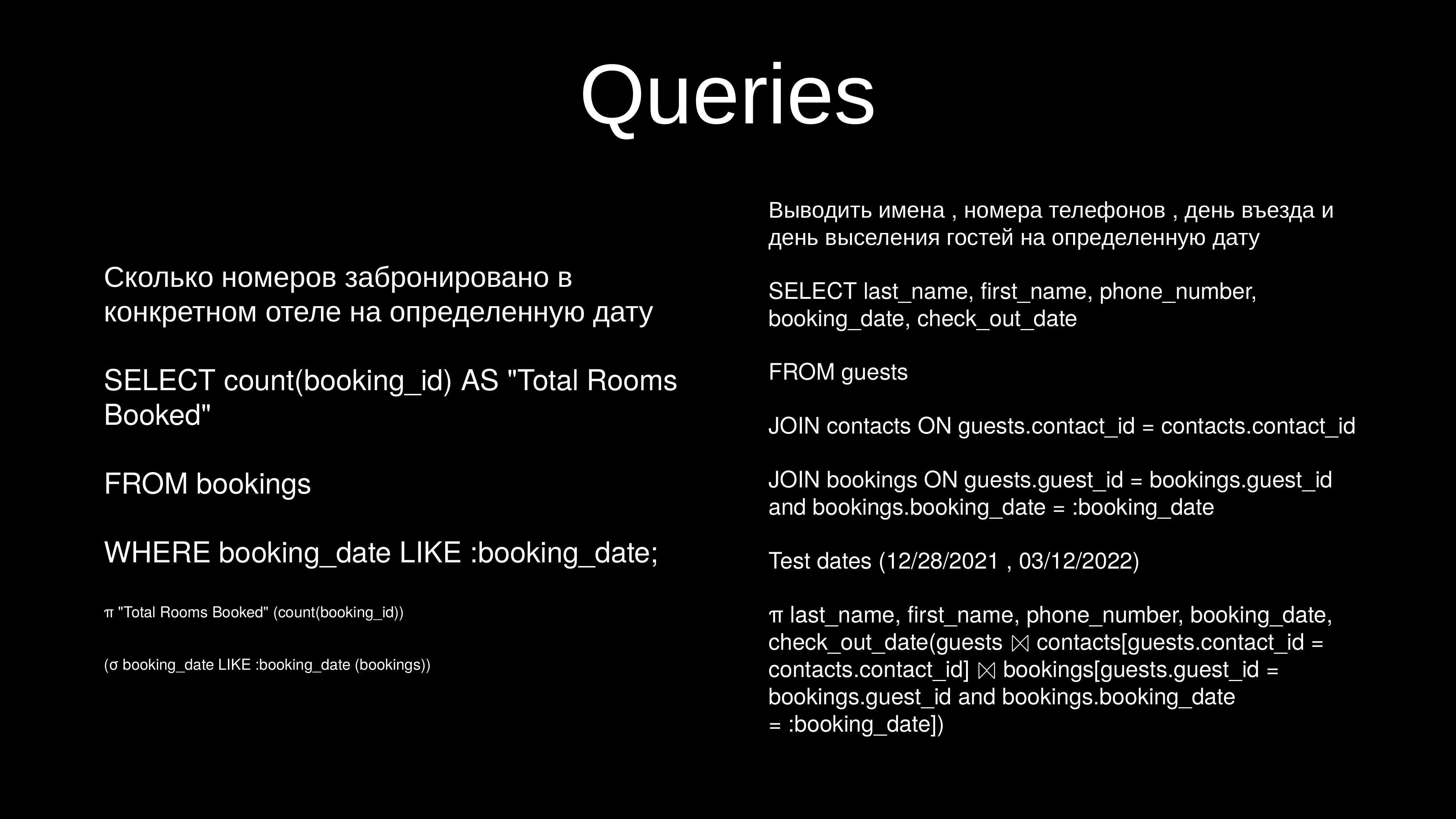

# Queries
Сколько номеров забронировано в конкретном отеле на определенную дату
SELECT count(booking_id) AS "Total Rooms Booked"
FROM bookings
WHERE booking_date LIKE :booking_date;
π "Total Rooms Booked" (count(booking_id))
(σ booking_date LIKE :booking_date (bookings))
Выводить имена , номера телефонов , день въезда и день выселения гостей на определенную дату
SELECT last_name, first_name, phone_number, booking_date, check_out_date
FROM guests
JOIN contacts ON guests.contact_id = contacts.contact_id
JOIN bookings ON guests.guest_id = bookings.guest_id and bookings.booking_date = :booking_date
Test dates (12/28/2021 , 03/12/2022)
π last_name, first_name, phone_number, booking_date, check_out_date(guests ⨝ contacts[guests.contact_id = contacts.contact_id] ⨝ bookings[guests.guest_id = bookings.guest_id and bookings.booking_date = :booking_date])